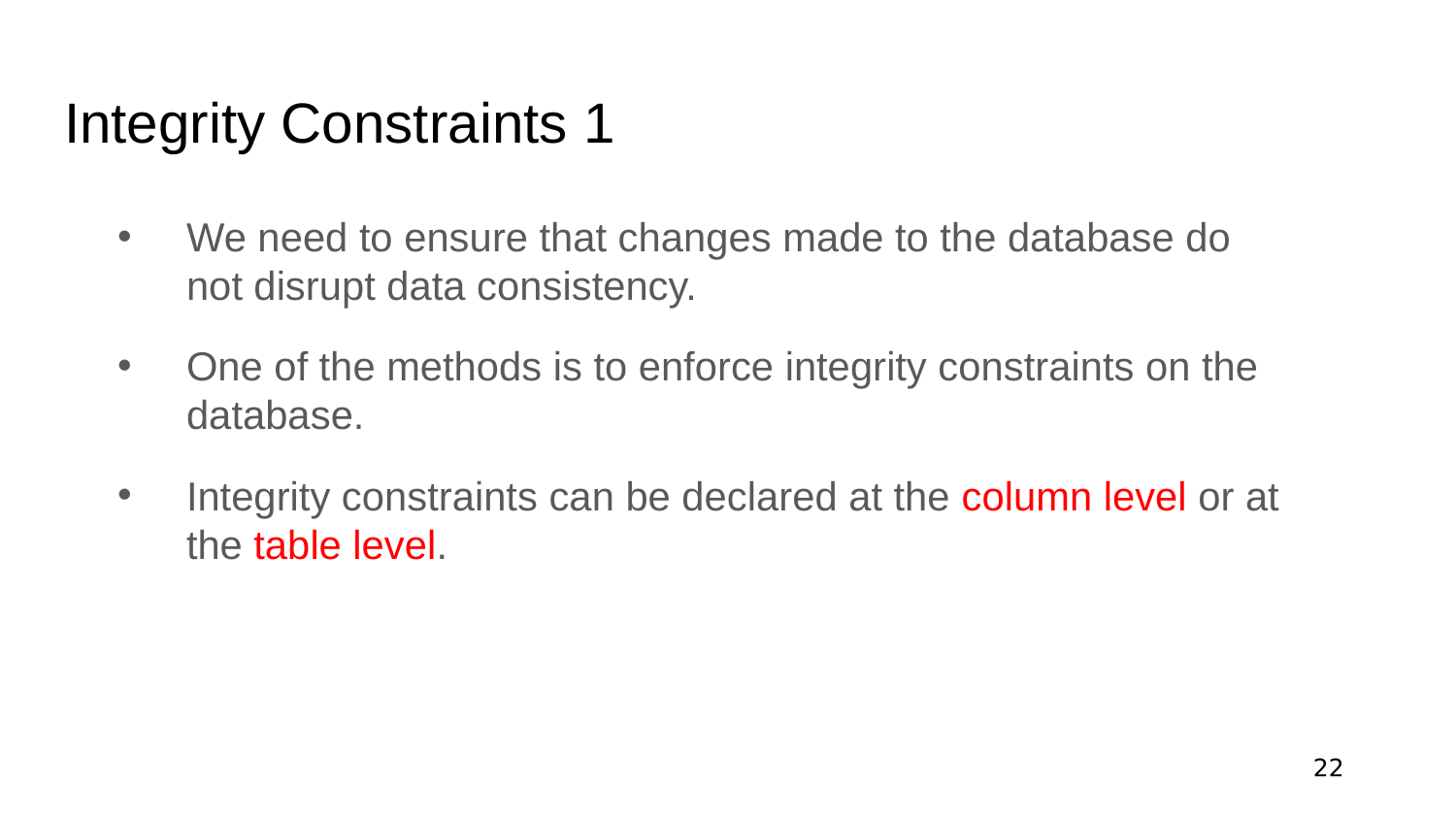

# Integrity Constraints 1
We need to ensure that changes made to the database do not disrupt data consistency.
One of the methods is to enforce integrity constraints on the database.
Integrity constraints can be declared at the column level or at the table level.
22